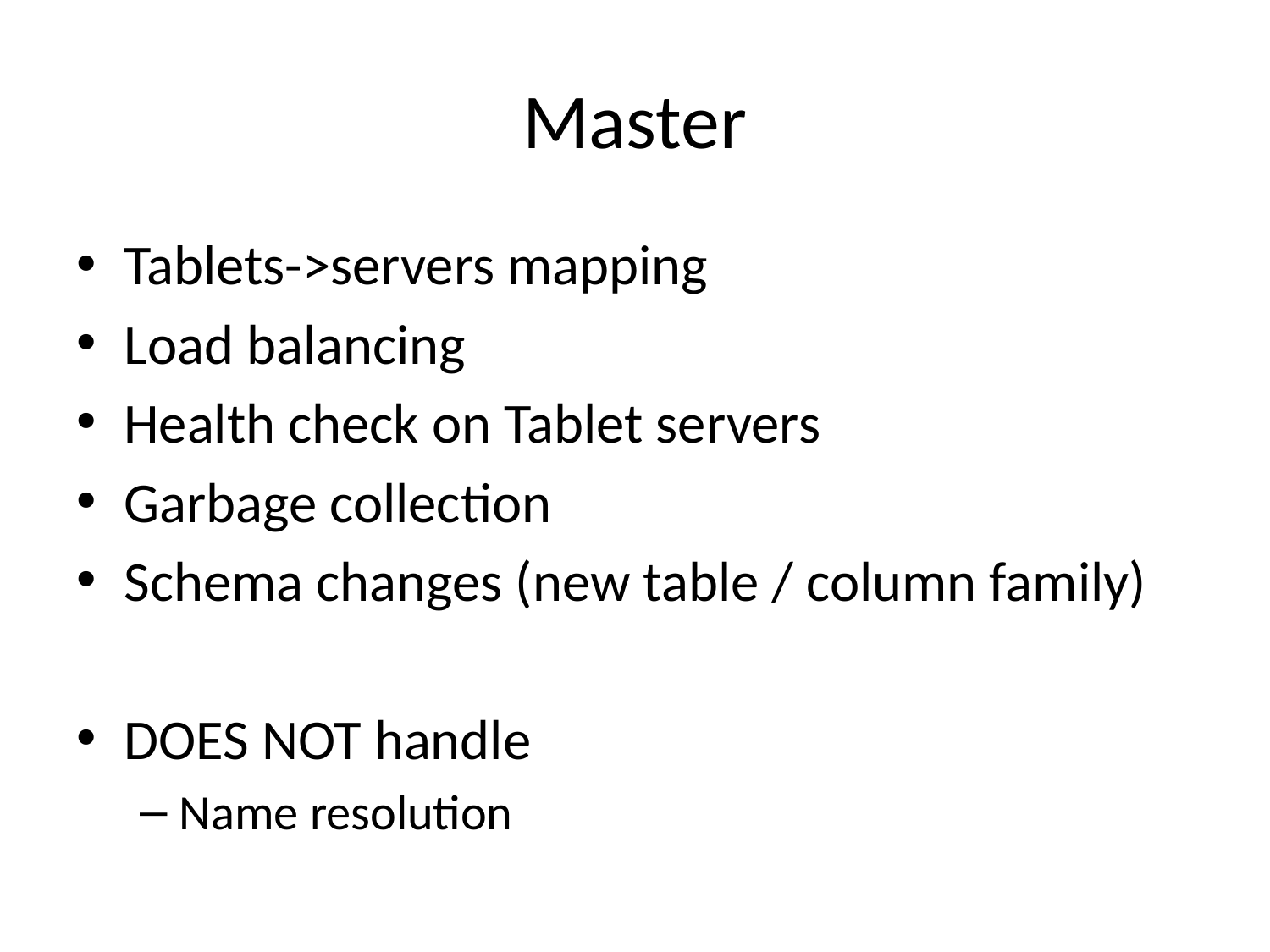

# Master
Tablets->servers mapping
Load balancing
Health check on Tablet servers
Garbage collection
Schema changes (new table / column family)

DOES NOT handle
Name resolution